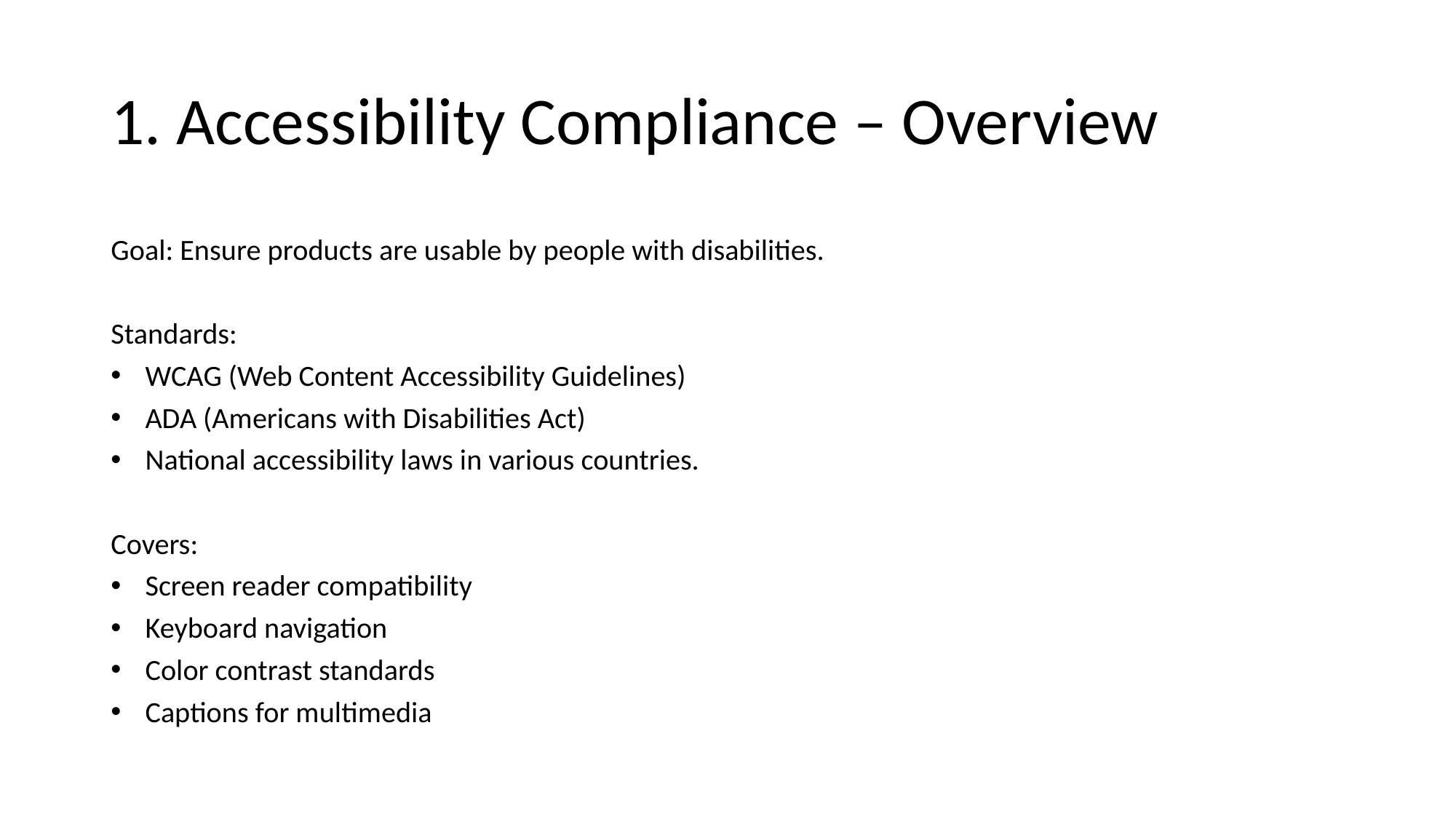

# 1. Accessibility Compliance – Overview

Goal: Ensure products are usable by people with disabilities.

Standards:
WCAG (Web Content Accessibility Guidelines)
ADA (Americans with Disabilities Act)
National accessibility laws in various countries.

Covers:
Screen reader compatibility
Keyboard navigation
Color contrast standards
Captions for multimedia